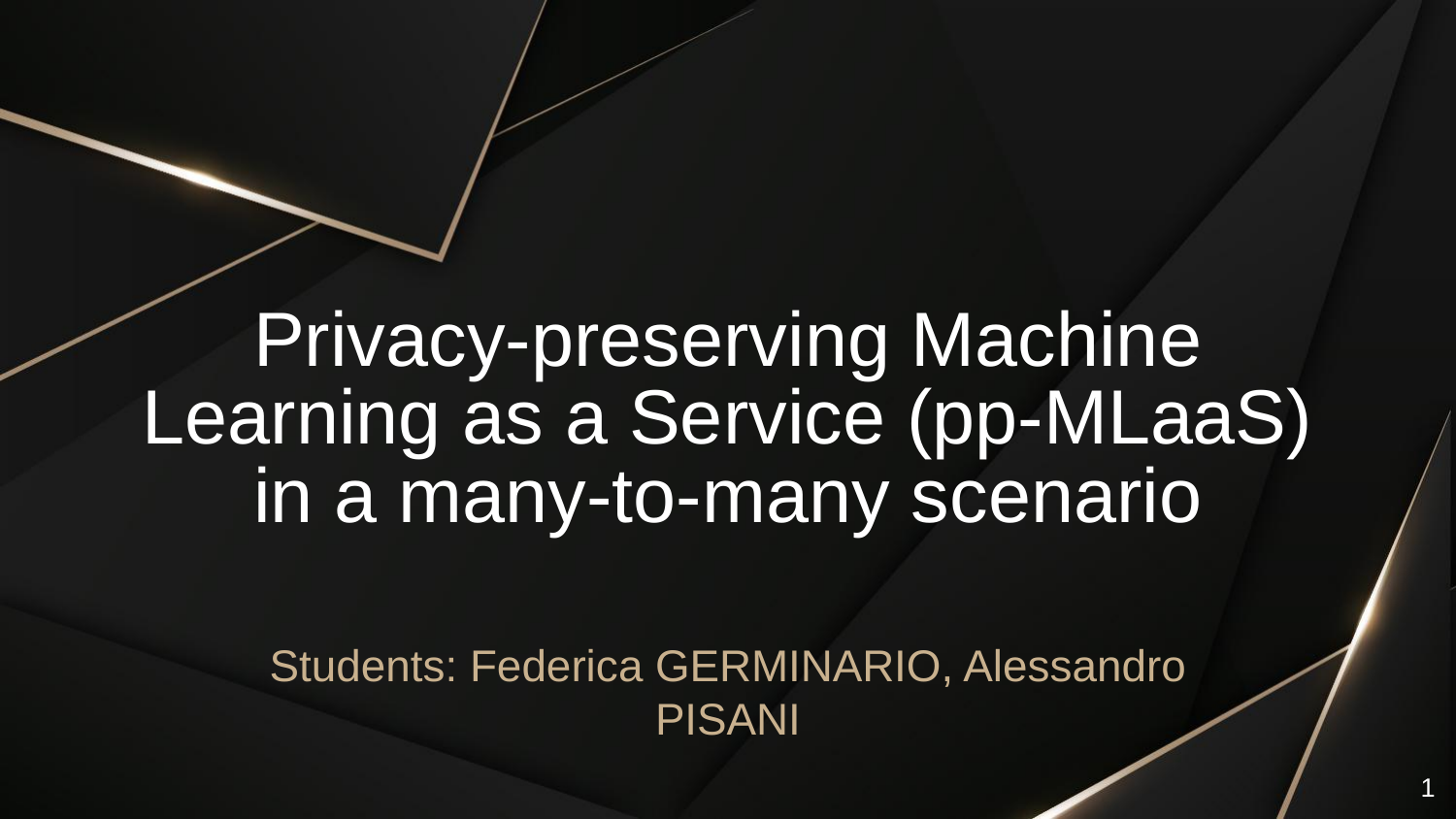

# Privacy-preserving Machine Learning as a Service (pp-MLaaS) in a many-to-many scenario
Students: Federica GERMINARIO, Alessandro PISANI
1